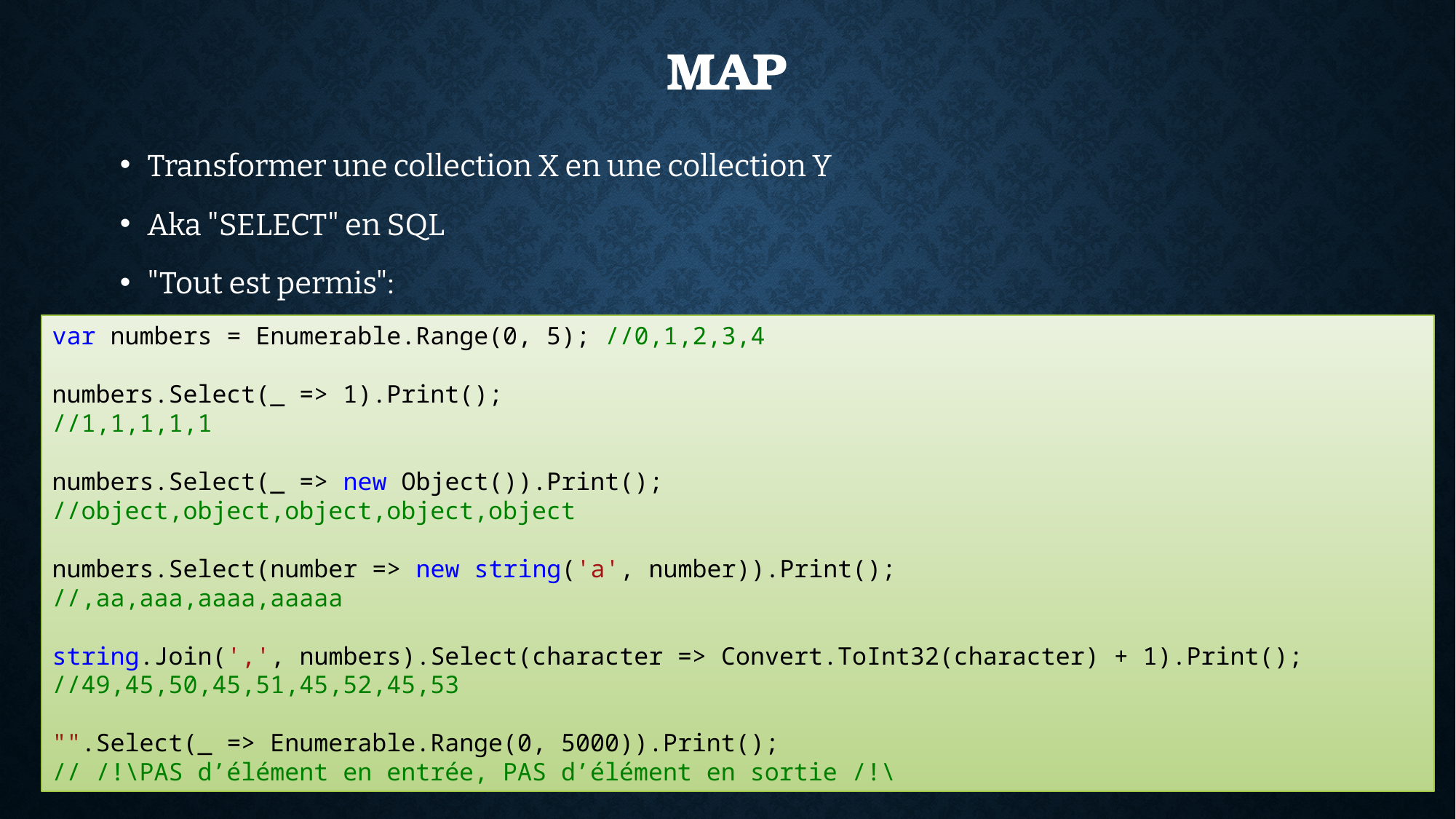

# map
Transformer une collection X en une collection Y
Aka "SELECT" en SQL
"Tout est permis":

var numbers = Enumerable.Range(0, 5); //0,1,2,3,4

numbers.Select(_ => 1).Print();
//1,1,1,1,1

numbers.Select(_ => new Object()).Print();
//object,object,object,object,object

numbers.Select(number => new string('a', number)).Print();
//,aa,aaa,aaaa,aaaaa

string.Join(',', numbers).Select(character => Convert.ToInt32(character) + 1).Print();
//49,45,50,45,51,45,52,45,53

"".Select(_ => Enumerable.Range(0, 5000)).Print();
// /!\PAS d’élément en entrée, PAS d’élément en sortie /!\